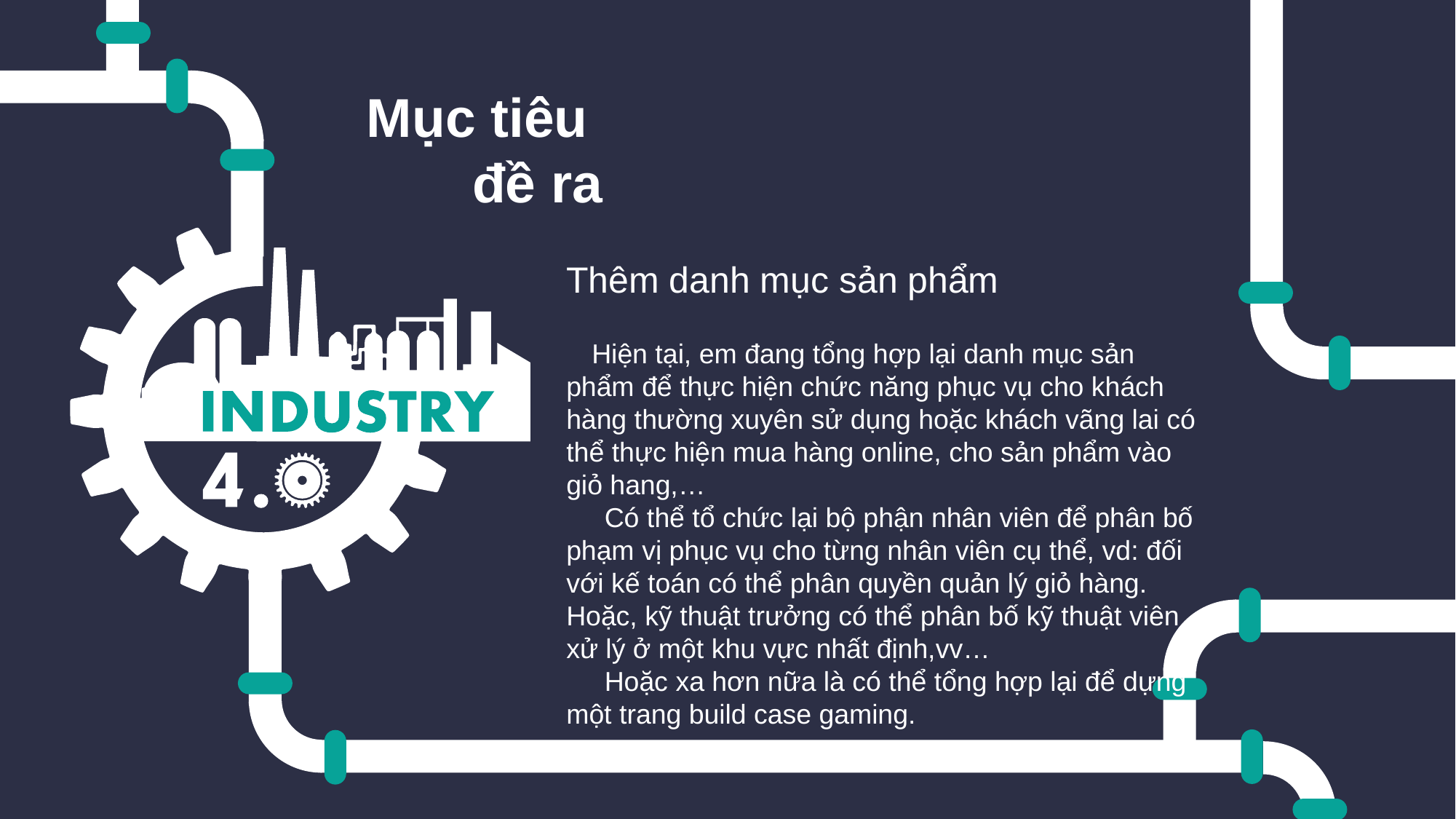

Mục tiêu
đề ra

Thêm danh mục sản phẩm
     Hiện tại, em đang tổng hợp lại danh mục sản phẩm để thực hiện chức năng phục vụ cho khách hàng thường xuyên sử dụng hoặc khách vãng lai có thể thực hiện mua hàng online, cho sản phẩm vào giỏ hang,…
     Có thể tổ chức lại bộ phận nhân viên để phân bố phạm vị phục vụ cho từng nhân viên cụ thể, vd: đối với kế toán có thể phân quyền quản lý giỏ hàng. Hoặc, kỹ thuật trưởng có thể phân bố kỹ thuật viên xử lý ở một khu vực nhất định,vv…
     Hoặc xa hơn nữa là có thể tổng hợp lại để dựng một trang build case gaming.